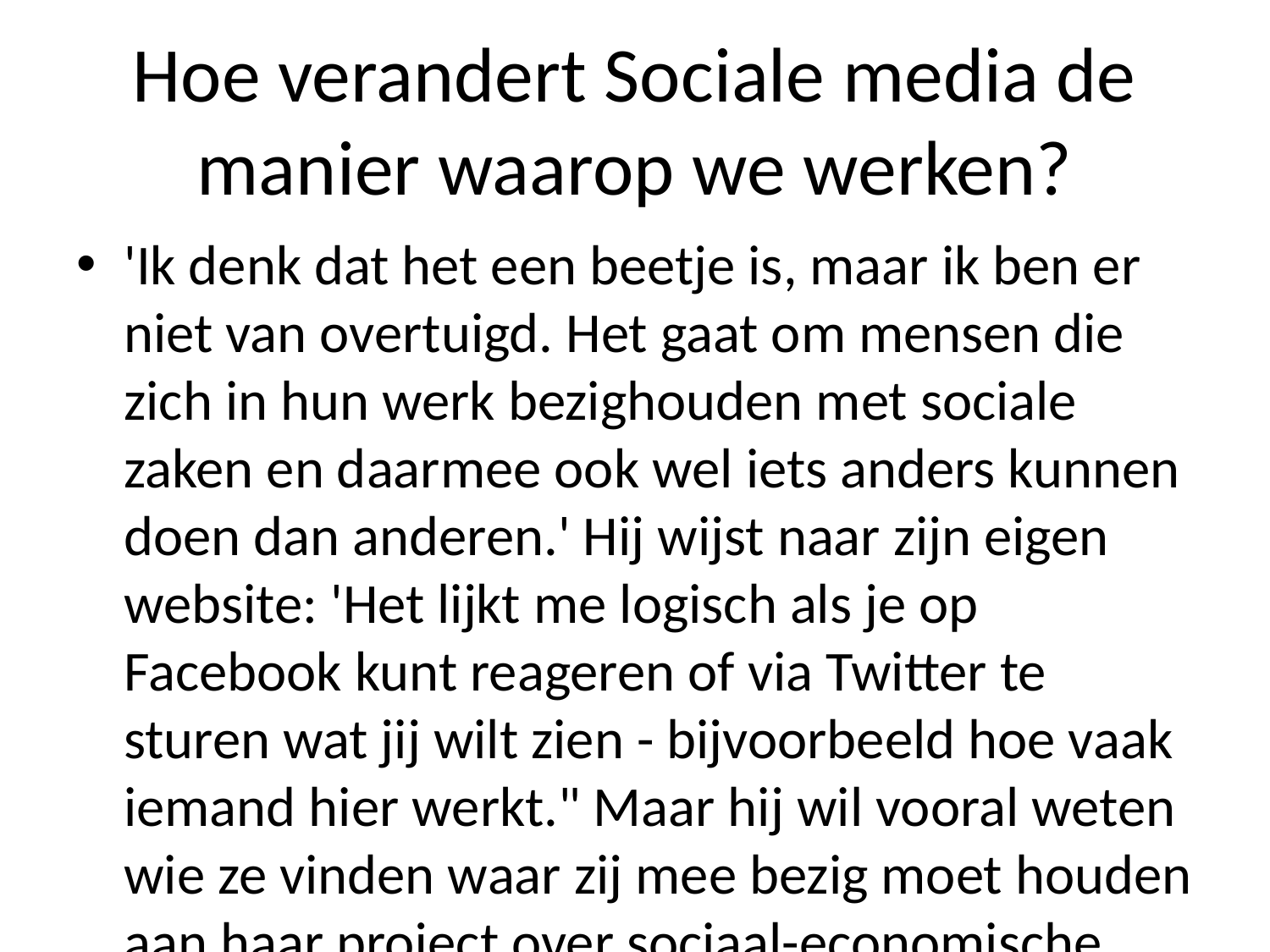

# Hoe verandert Sociale media de manier waarop we werken?
'Ik denk dat het een beetje is, maar ik ben er niet van overtuigd. Het gaat om mensen die zich in hun werk bezighouden met sociale zaken en daarmee ook wel iets anders kunnen doen dan anderen.' Hij wijst naar zijn eigen website: 'Het lijkt me logisch als je op Facebook kunt reageren of via Twitter te sturen wat jij wilt zien - bijvoorbeeld hoe vaak iemand hier werkt." Maar hij wil vooral weten wie ze vinden waar zij mee bezig moet houden aan haar project over sociaal-economische kwesties'. De site biedt tips voor bedrijven zoals Google (de grootste werkgever) én Amazon; "Als jullie daar zo goed bij zitten" kan iedereen helpen door online advertenties afmelding zodat klanten meer informatie krijgen uit elkaar". Ook geeft Van der Ploeg uitleg waarom sommige werknemers geen idee hebben hoeveel geld nodig heeft voordat deze stap wordt genomen ('een paar miljoen euro per jaar'). En zegt verder niets tegen hem omdat dit bedrijf zelf al jaren veel moeite had gedaan tot stand komen